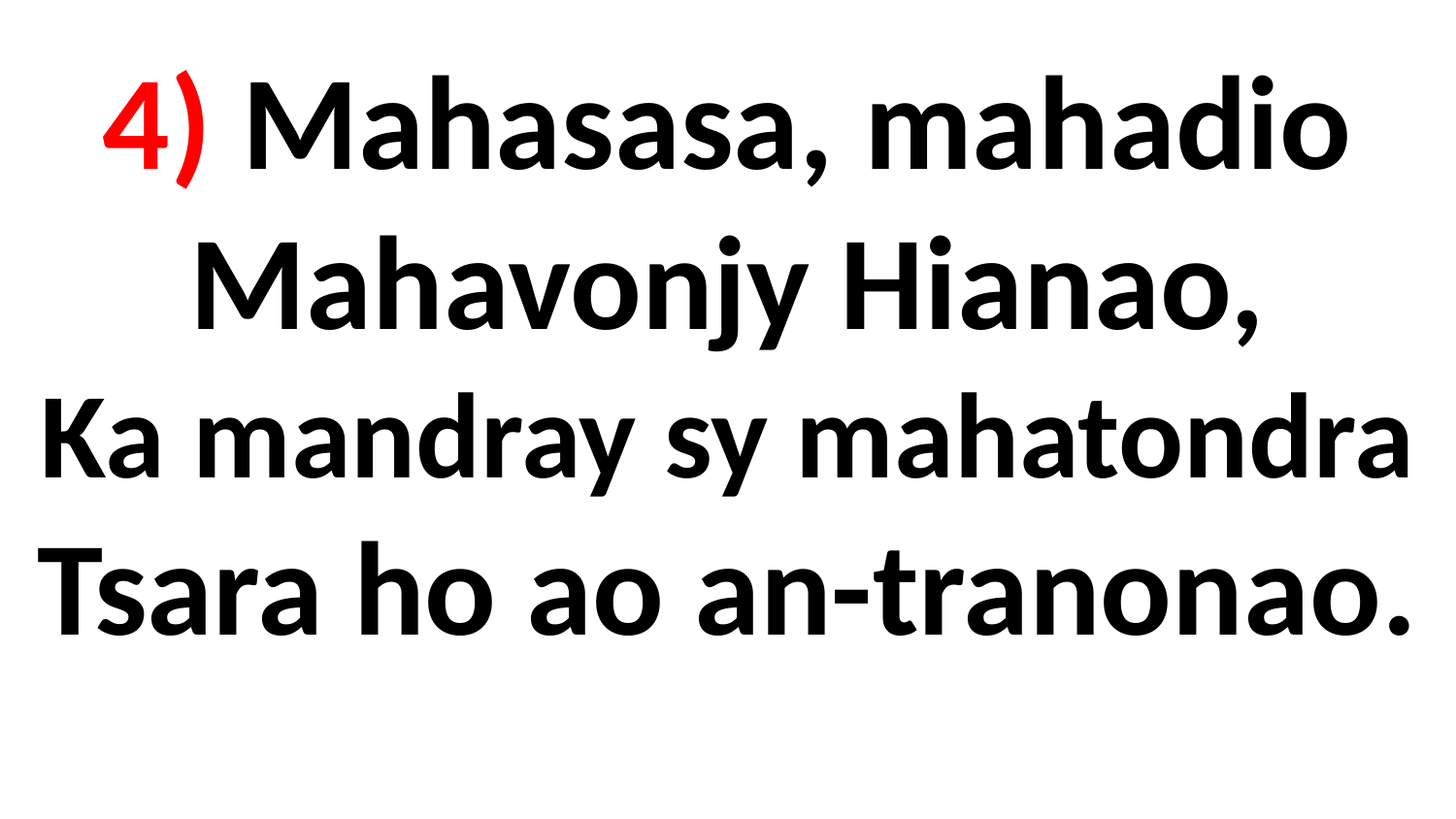

# 4) Mahasasa, mahadio Mahavonjy Hianao, Ka mandray sy mahatondra Tsara ho ao an-tranonao.